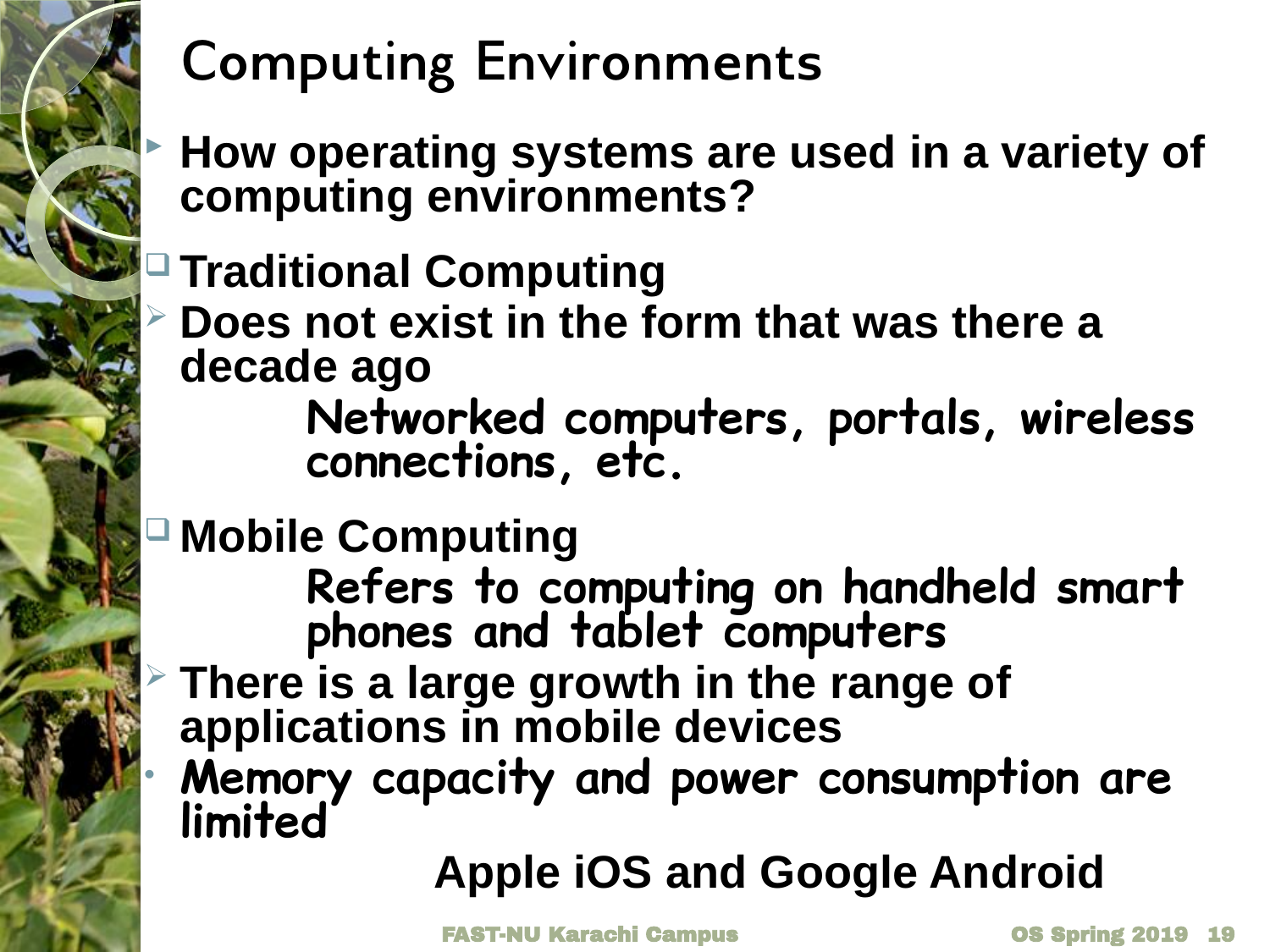

# Computing Environments
How operating systems are used in a variety of computing environments?

Traditional Computing
Does not exist in the form that was there a decade ago
		Networked computers, portals, wireless 	connections, etc.

Mobile Computing
		Refers to computing on handheld smart 	phones and tablet computers
There is a large growth in the range of applications in mobile devices
Memory capacity and power consumption are limited
			Apple iOS and Google Android

FAST-NU Karachi Campus
OS Spring 2019
19